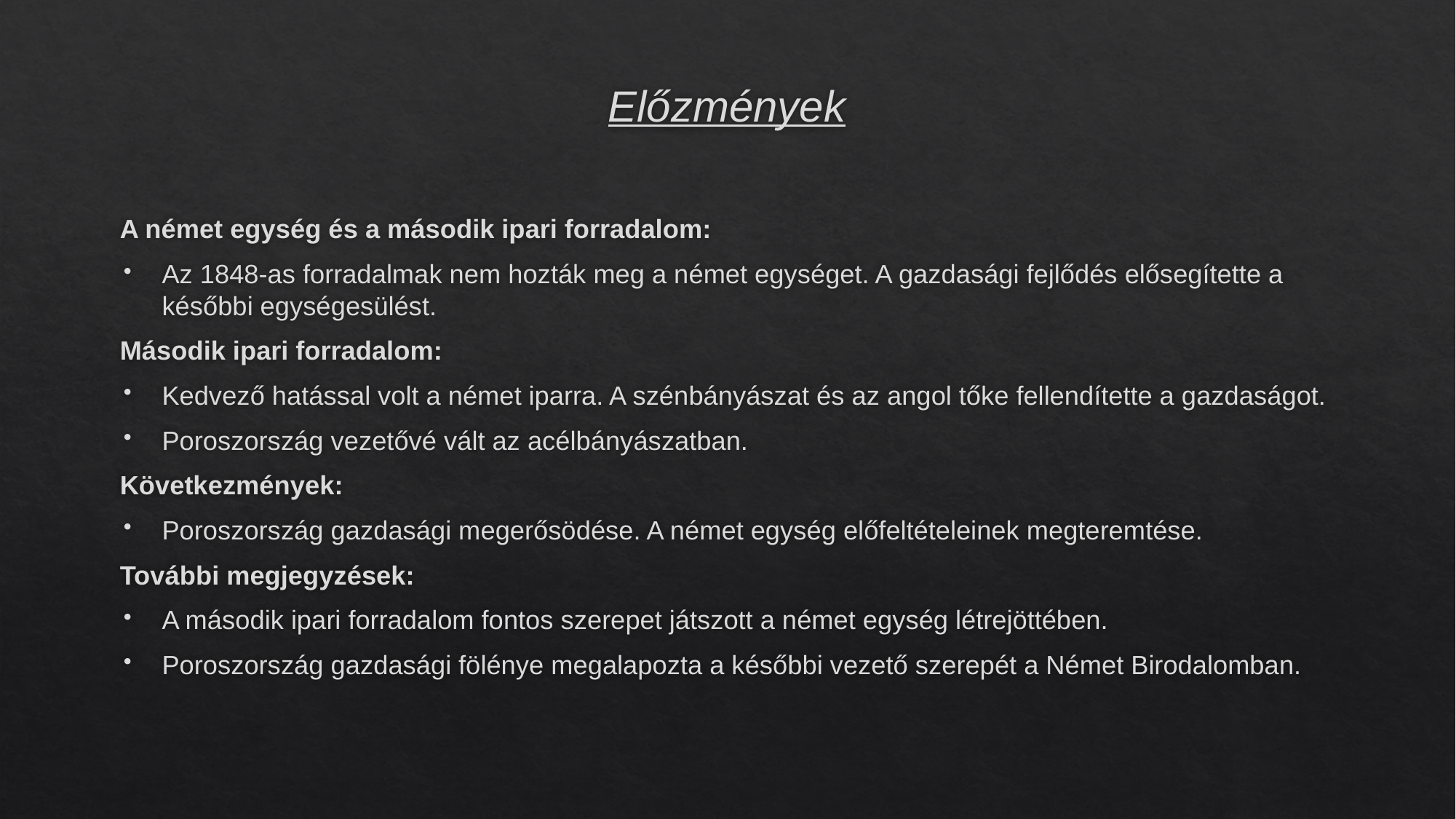

# Előzmények
A német egység és a második ipari forradalom:
Az 1848-as forradalmak nem hozták meg a német egységet. A gazdasági fejlődés elősegítette a későbbi egységesülést.
Második ipari forradalom:
Kedvező hatással volt a német iparra. A szénbányászat és az angol tőke fellendítette a gazdaságot.
Poroszország vezetővé vált az acélbányászatban.
Következmények:
Poroszország gazdasági megerősödése. A német egység előfeltételeinek megteremtése.
További megjegyzések:
A második ipari forradalom fontos szerepet játszott a német egység létrejöttében.
Poroszország gazdasági fölénye megalapozta a későbbi vezető szerepét a Német Birodalomban.